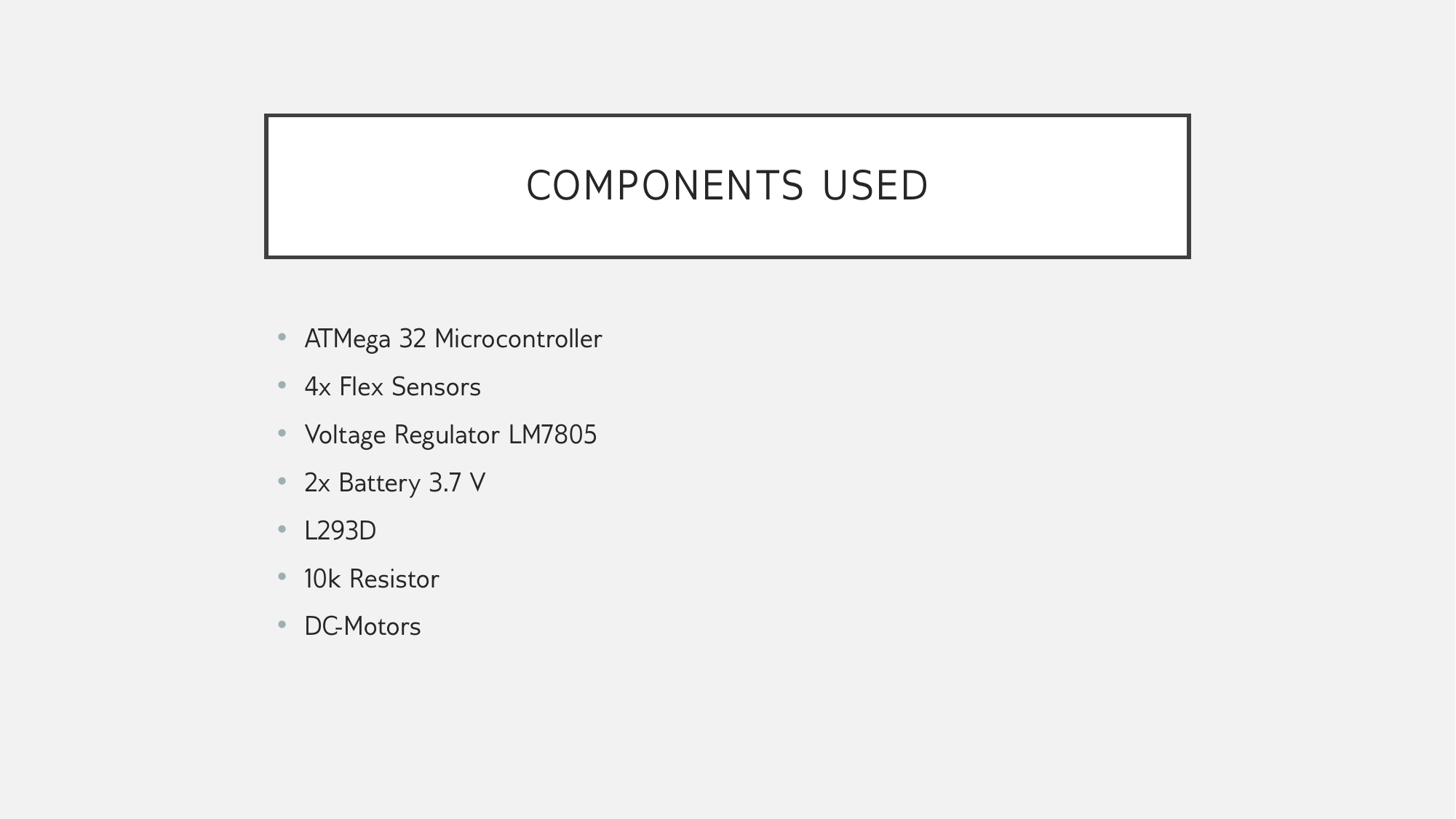

# Components Used
ATMega 32 Microcontroller
4x Flex Sensors
Voltage Regulator LM7805
2x Battery 3.7 V
L293D
10k Resistor
DC-Motors